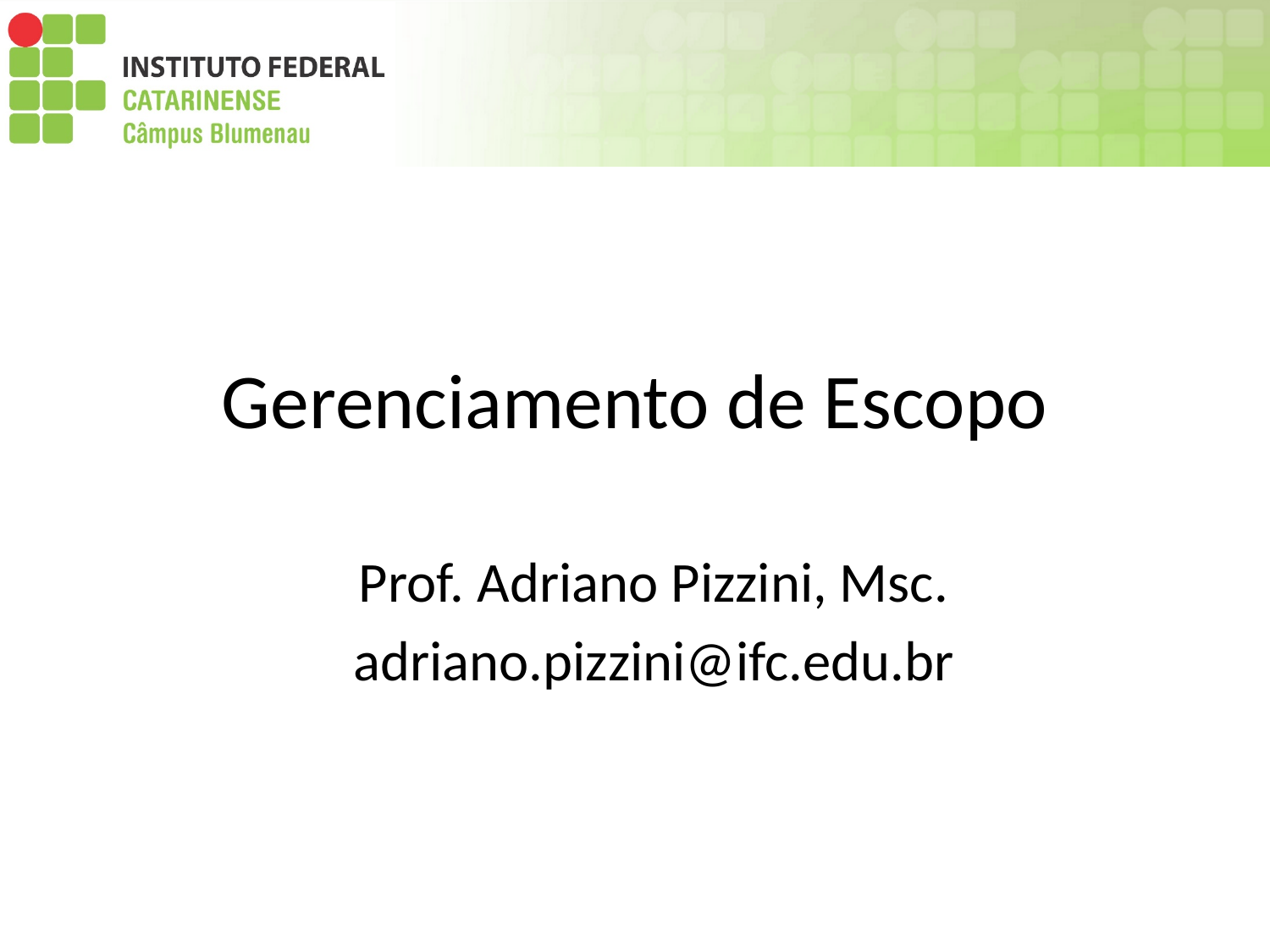

# Gerenciamento de Escopo
Prof. Adriano Pizzini, Msc.
adriano.pizzini@ifc.edu.br